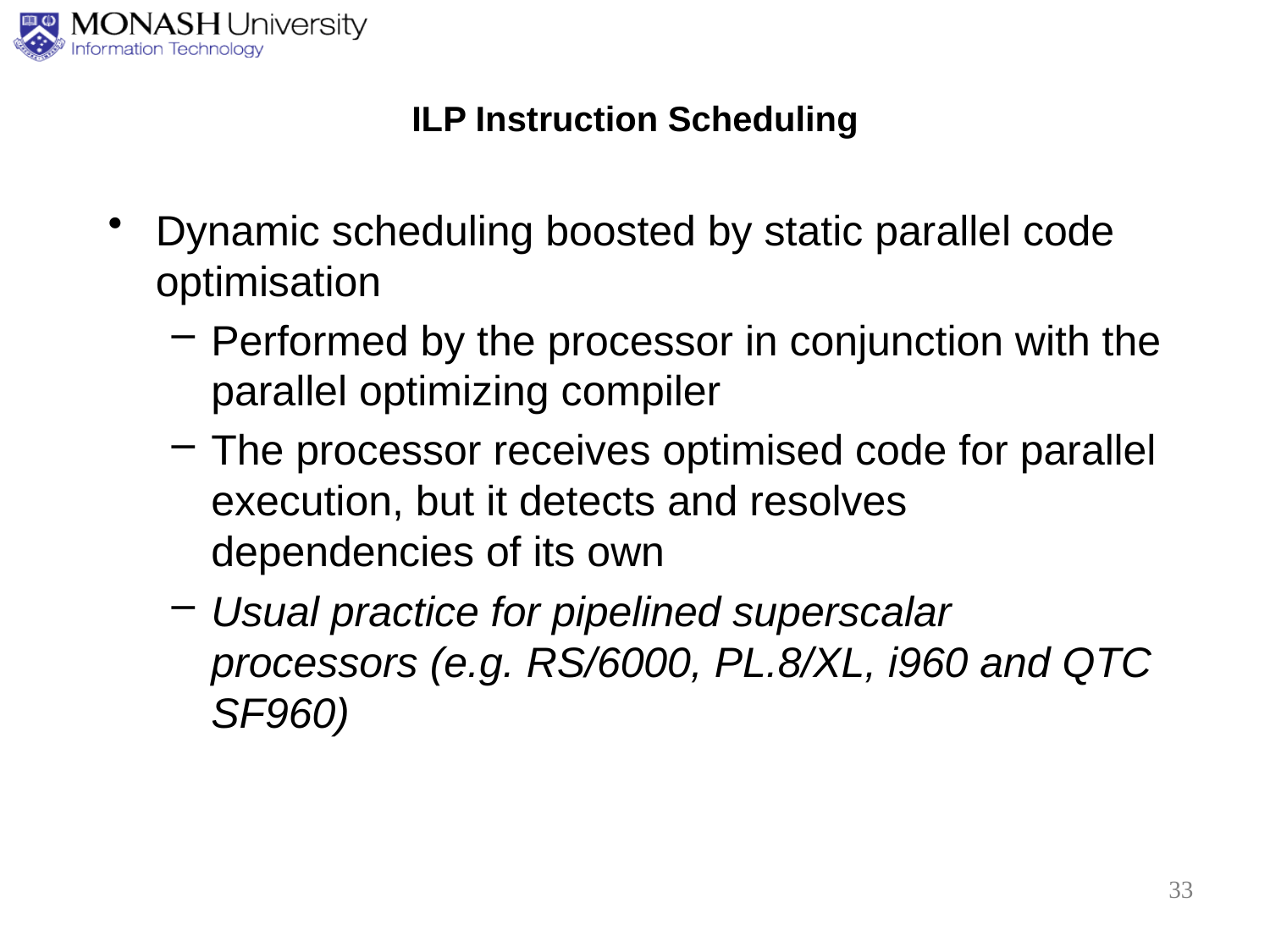

# ILP Instruction Scheduling
Dynamic scheduling boosted by static parallel code optimisation
Performed by the processor in conjunction with the parallel optimizing compiler
The processor receives optimised code for parallel execution, but it detects and resolves dependencies of its own
Usual practice for pipelined superscalar processors (e.g. RS/6000, PL.8/XL, i960 and QTC SF960)
33